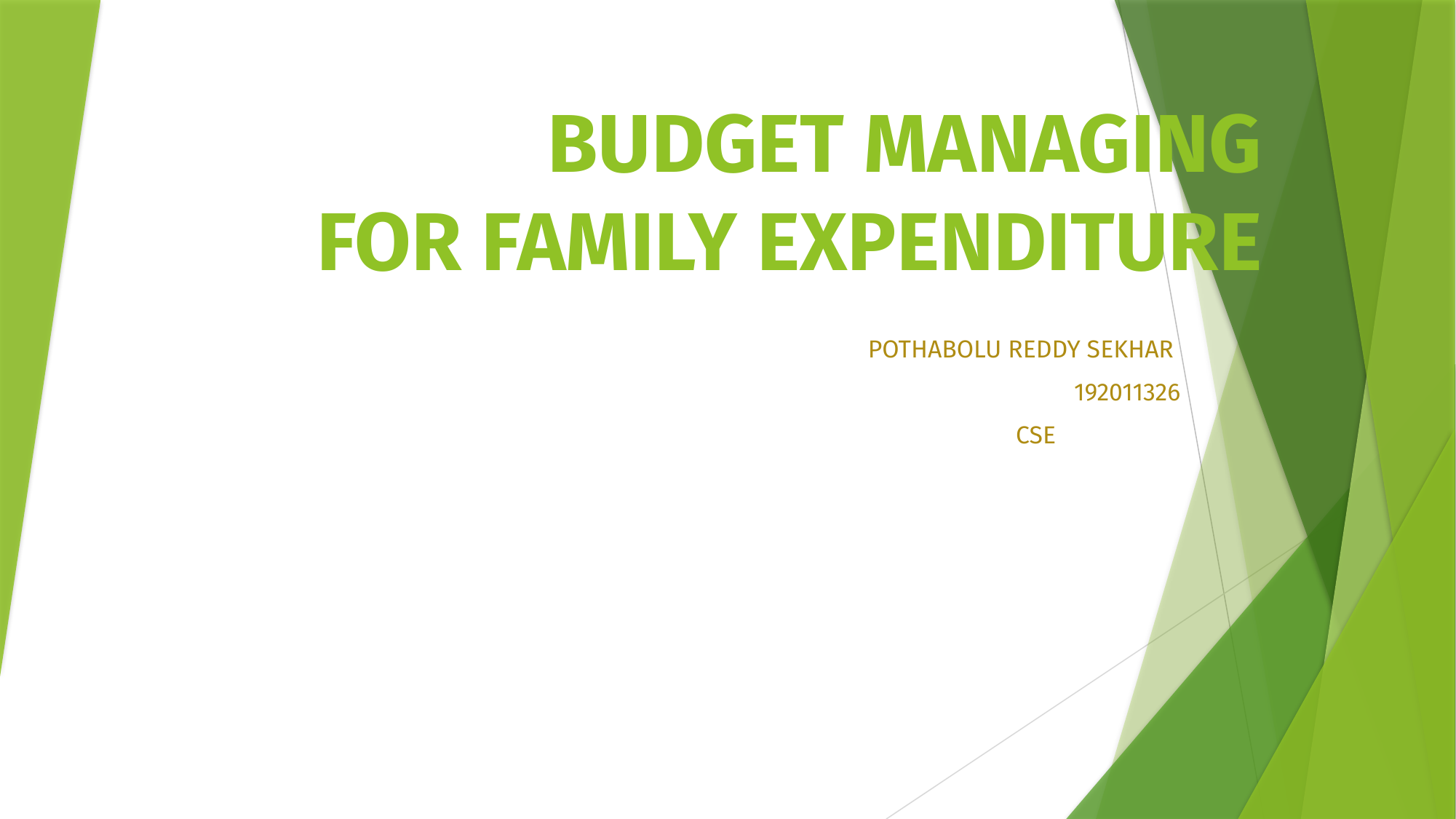

# BUDGET MANAGING FOR FAMILY EXPENDITURE​
                                                                                   POTHABOLU REDDY SEKHAR
192011326
CSE